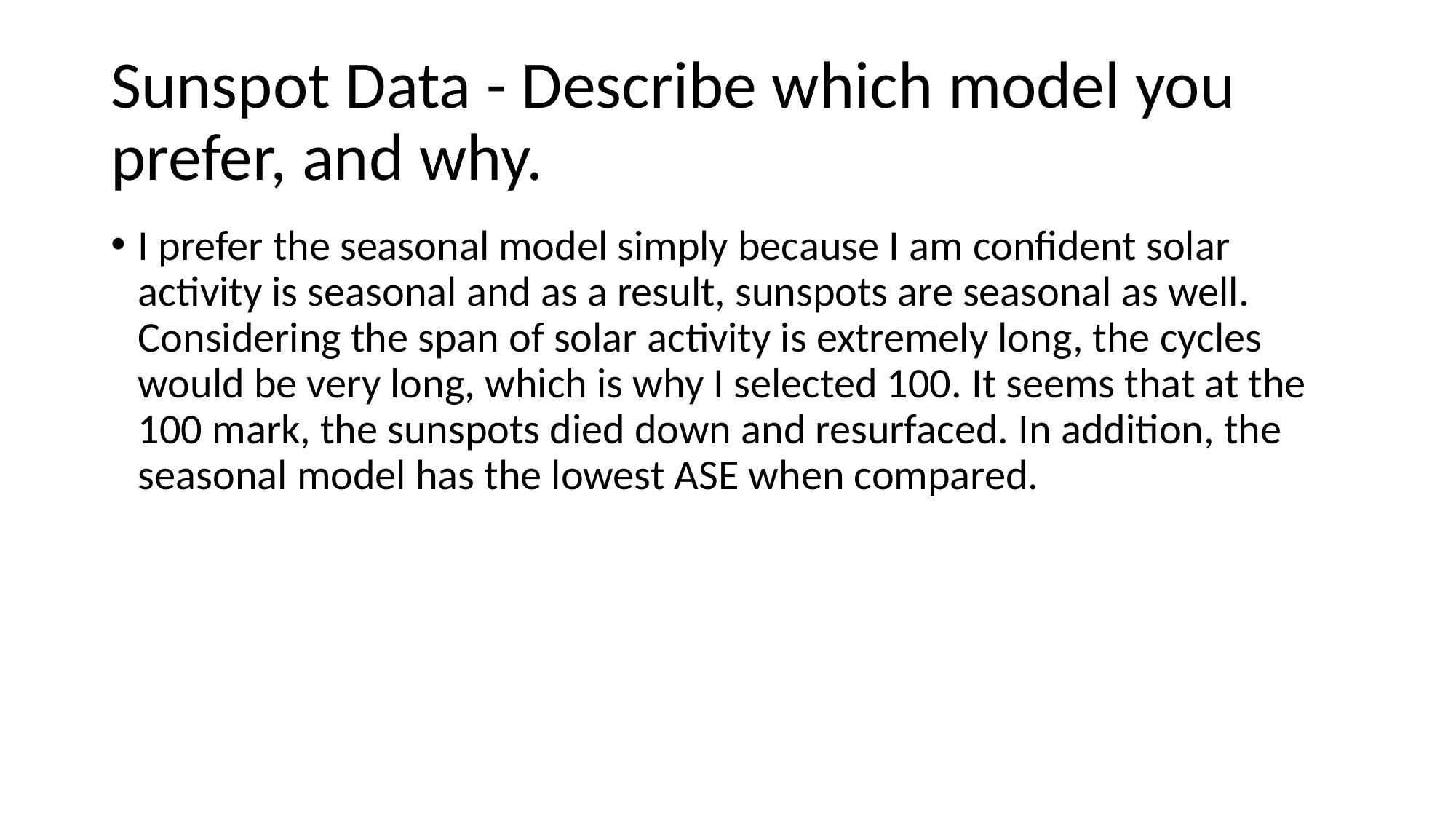

# Sunspot Data - Describe which model you prefer, and why.
I prefer the seasonal model simply because I am confident solar activity is seasonal and as a result, sunspots are seasonal as well. Considering the span of solar activity is extremely long, the cycles would be very long, which is why I selected 100. It seems that at the 100 mark, the sunspots died down and resurfaced. In addition, the seasonal model has the lowest ASE when compared.